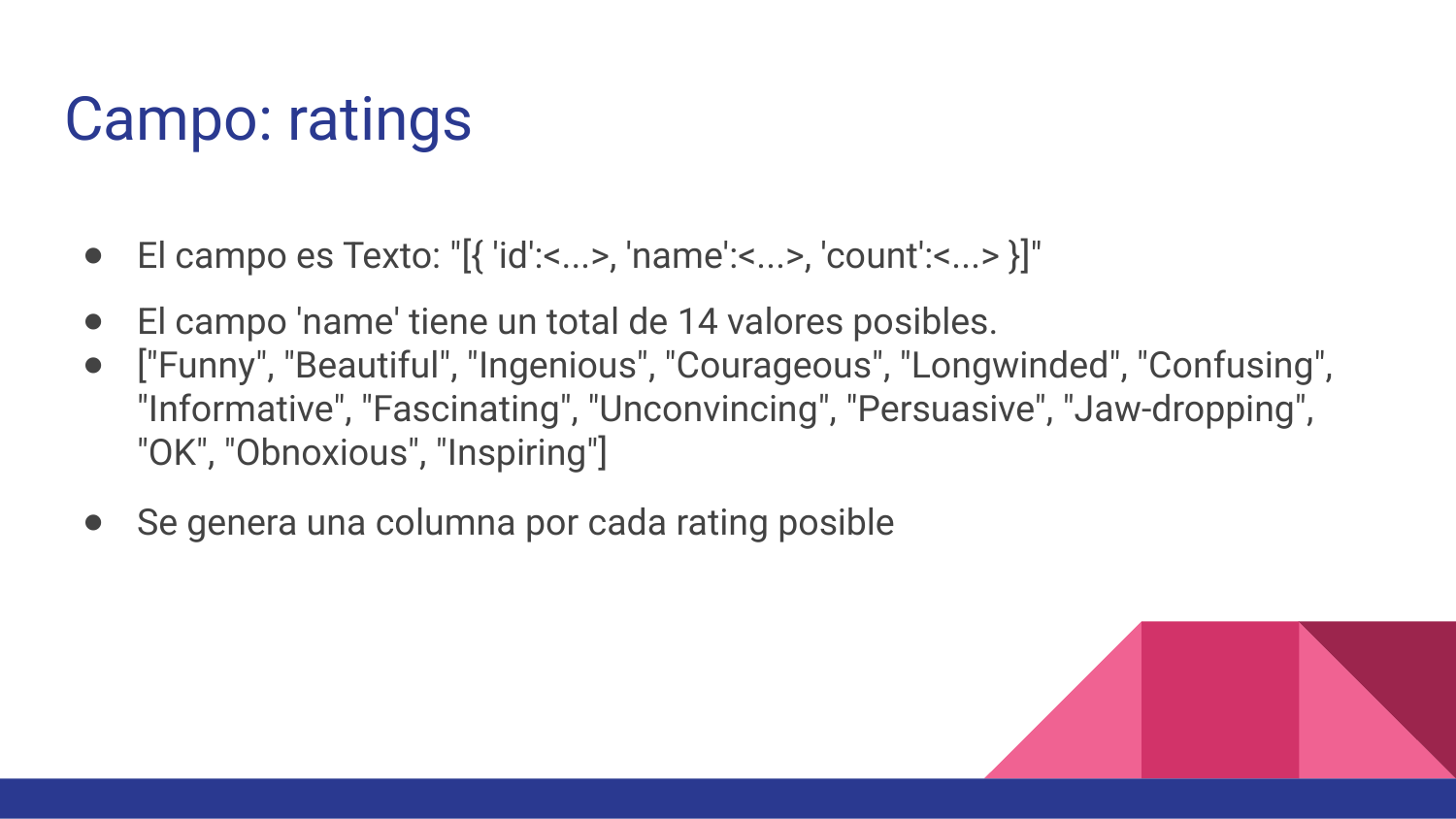

# Campo: ratings
El campo es Texto: "[{ 'id':<...>, 'name':<...>, 'count':<...> }]"
El campo 'name' tiene un total de 14 valores posibles.
["Funny", "Beautiful", "Ingenious", "Courageous", "Longwinded", "Confusing", "Informative", "Fascinating", "Unconvincing", "Persuasive", "Jaw-dropping", "OK", "Obnoxious", "Inspiring"]
Se genera una columna por cada rating posible